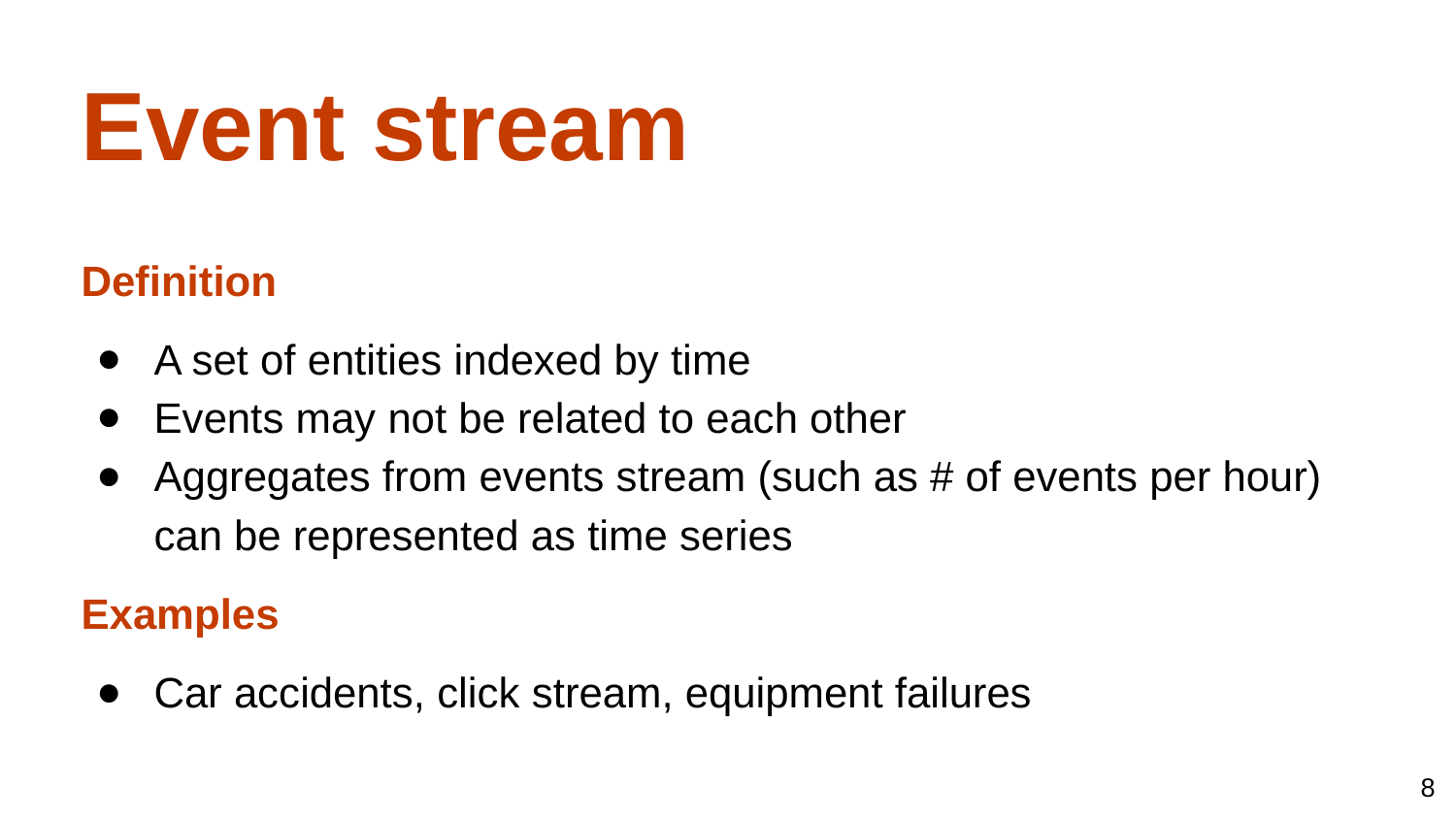

Event stream
Definition
A set of entities indexed by time
Events may not be related to each other
Aggregates from events stream (such as # of events per hour) can be represented as time series
Examples
Car accidents, click stream, equipment failures

8